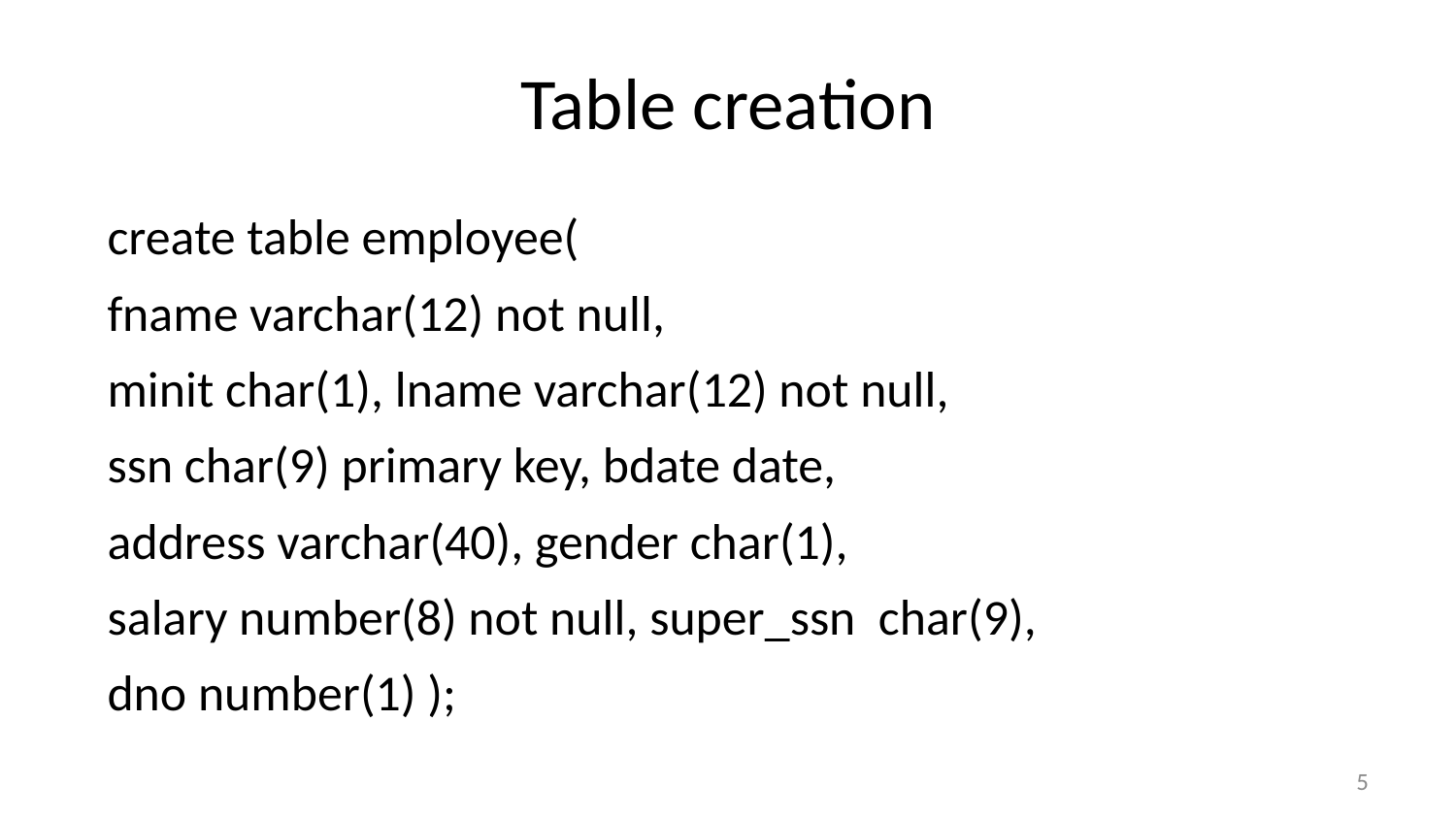

# Table creation
create table employee(
fname varchar(12) not null,
minit char(1), lname varchar(12) not null,
ssn char(9) primary key, bdate date,
address varchar(40), gender char(1),
salary number(8) not null, super_ssn  char(9),
dno number(1) );
5